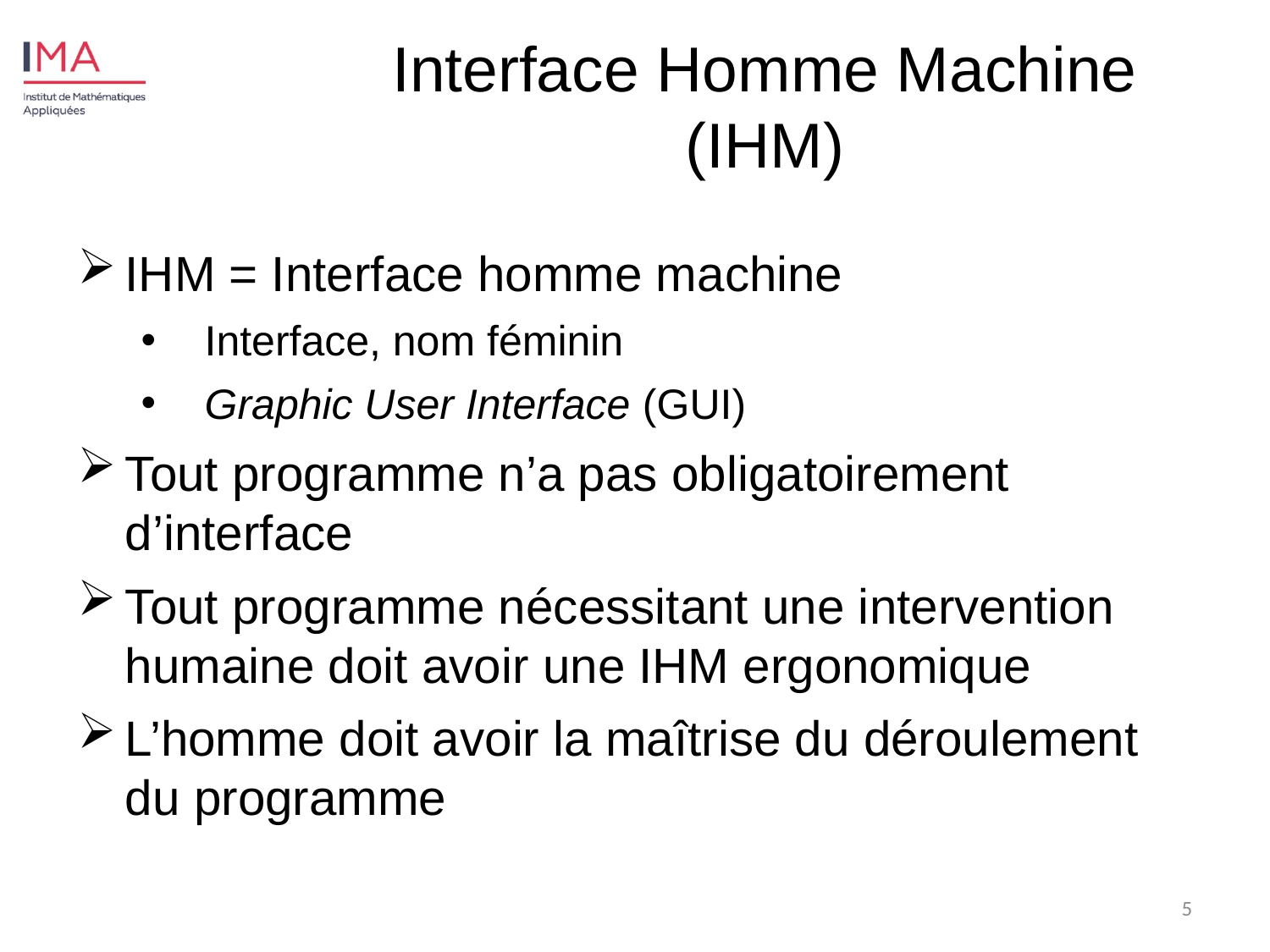

Interface Homme Machine (IHM)
IHM = Interface homme machine
Interface, nom féminin
Graphic User Interface (GUI)
Tout programme n’a pas obligatoirement d’interface
Tout programme nécessitant une intervention humaine doit avoir une IHM ergonomique
L’homme doit avoir la maîtrise du déroulement du programme
5